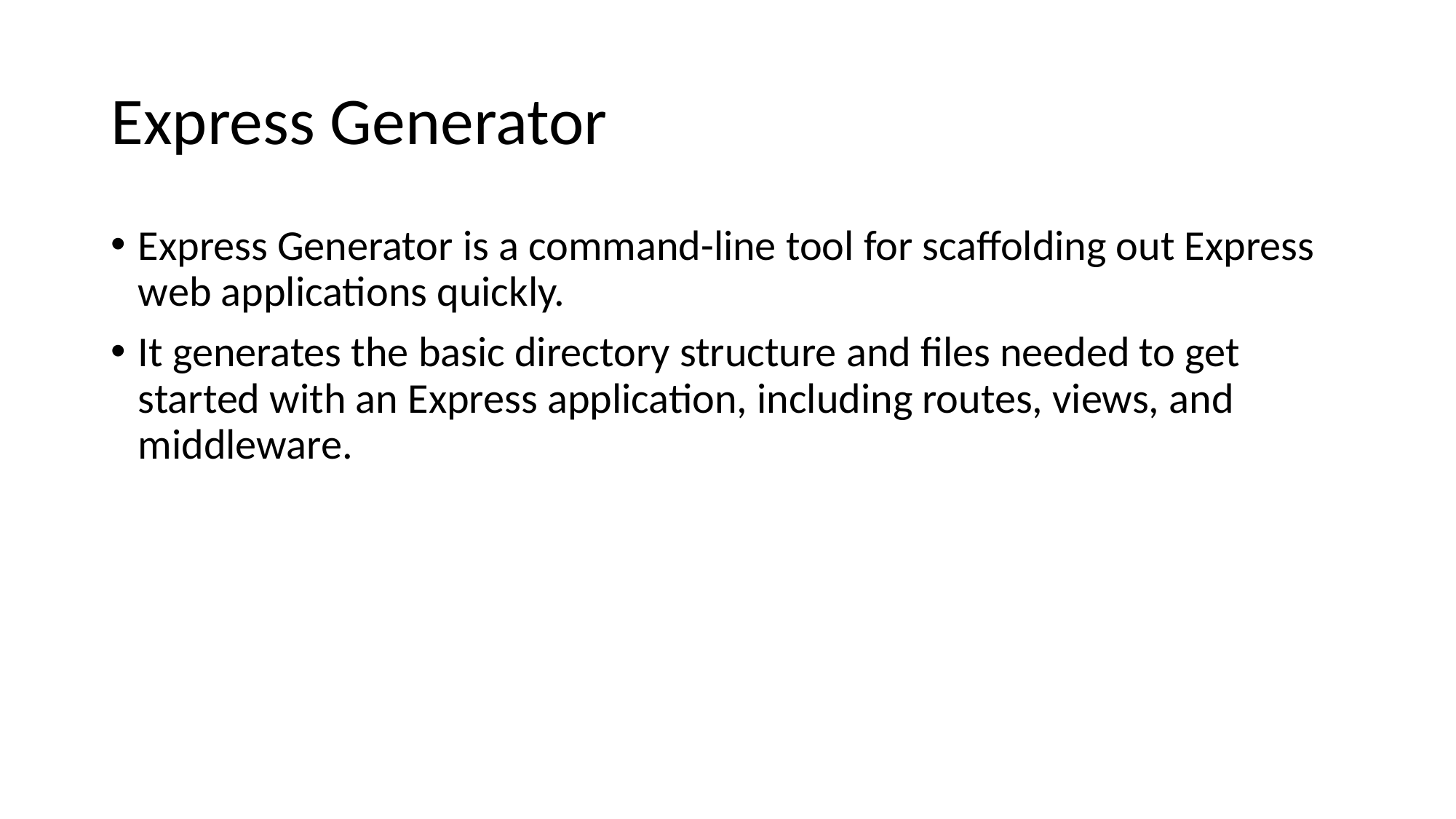

# Express Generator
Express Generator is a command-line tool for scaffolding out Express web applications quickly.
It generates the basic directory structure and files needed to get started with an Express application, including routes, views, and middleware.